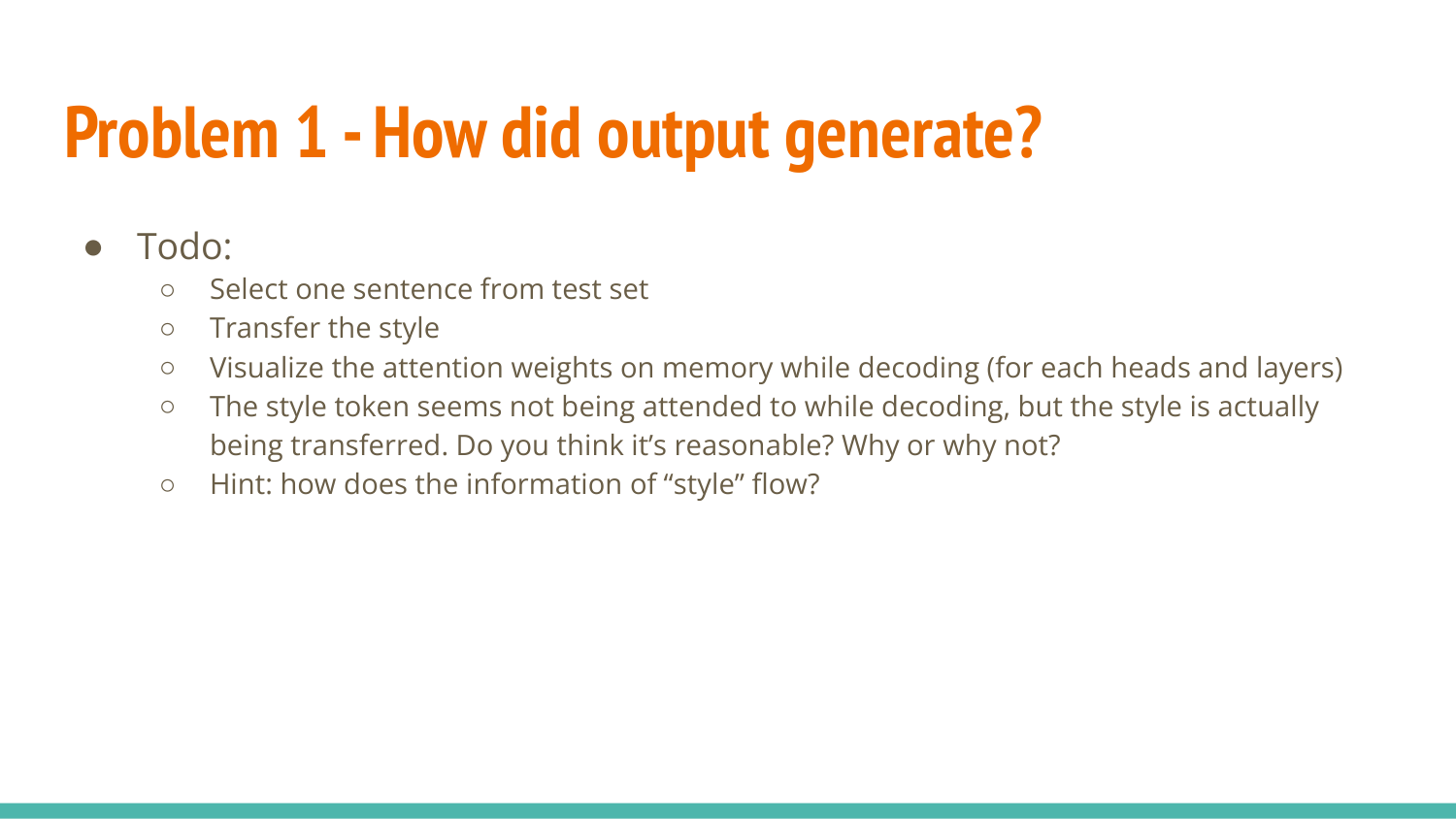

# Problem 1 - How did output generate?
Todo:
Select one sentence from test set
Transfer the style
Visualize the attention weights on memory while decoding (for each heads and layers)
The style token seems not being attended to while decoding, but the style is actually being transferred. Do you think it’s reasonable? Why or why not?
Hint: how does the information of “style” flow?